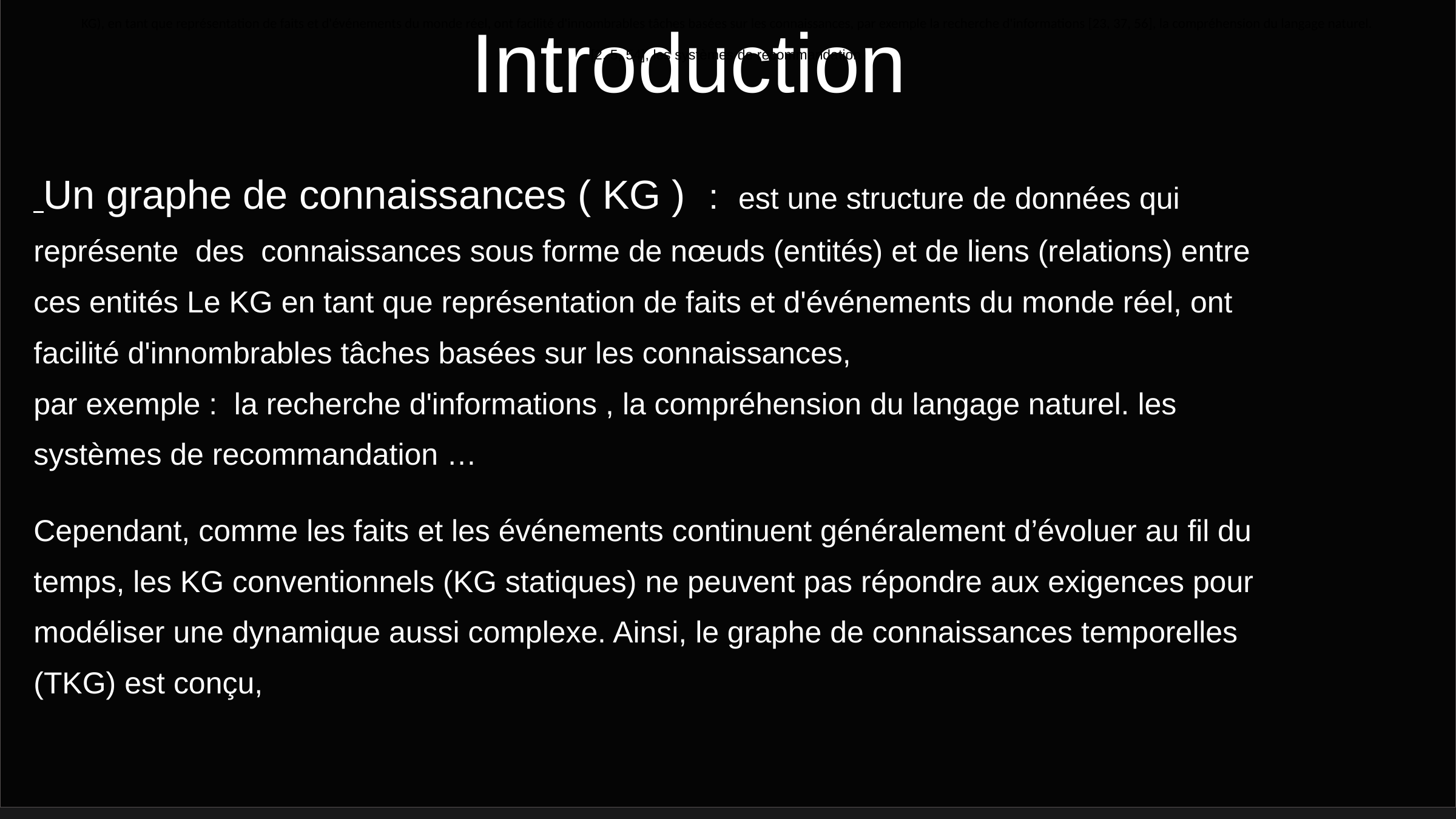

KG), en tant que représentation de faits et d'événements du monde réel, ont facilité d'innombrables tâches basées sur les connaissances, par exemple la recherche d'informations [23, 37, 56], la compréhension du langage naturel.

[2, 5, 54], les systèmes de recommandation
Introduction

 Un graphe de connaissances ( KG )  :  est une structure de données qui

représente  des  connaissances sous forme de nœuds (entités) et de liens (relations) entre

ces entités Le KG en tant que représentation de faits et d'événements du monde réel, ont

facilité d'innombrables tâches basées sur les connaissances,

par exemple :  la recherche d'informations , la compréhension du langage naturel. les

systèmes de recommandation …

Cependant, comme les faits et les événements continuent généralement d’évoluer au fil du

temps, les KG conventionnels (KG statiques) ne peuvent pas répondre aux exigences pour

modéliser une dynamique aussi complexe. Ainsi, le graphe de connaissances temporelles

(TKG) est conçu,